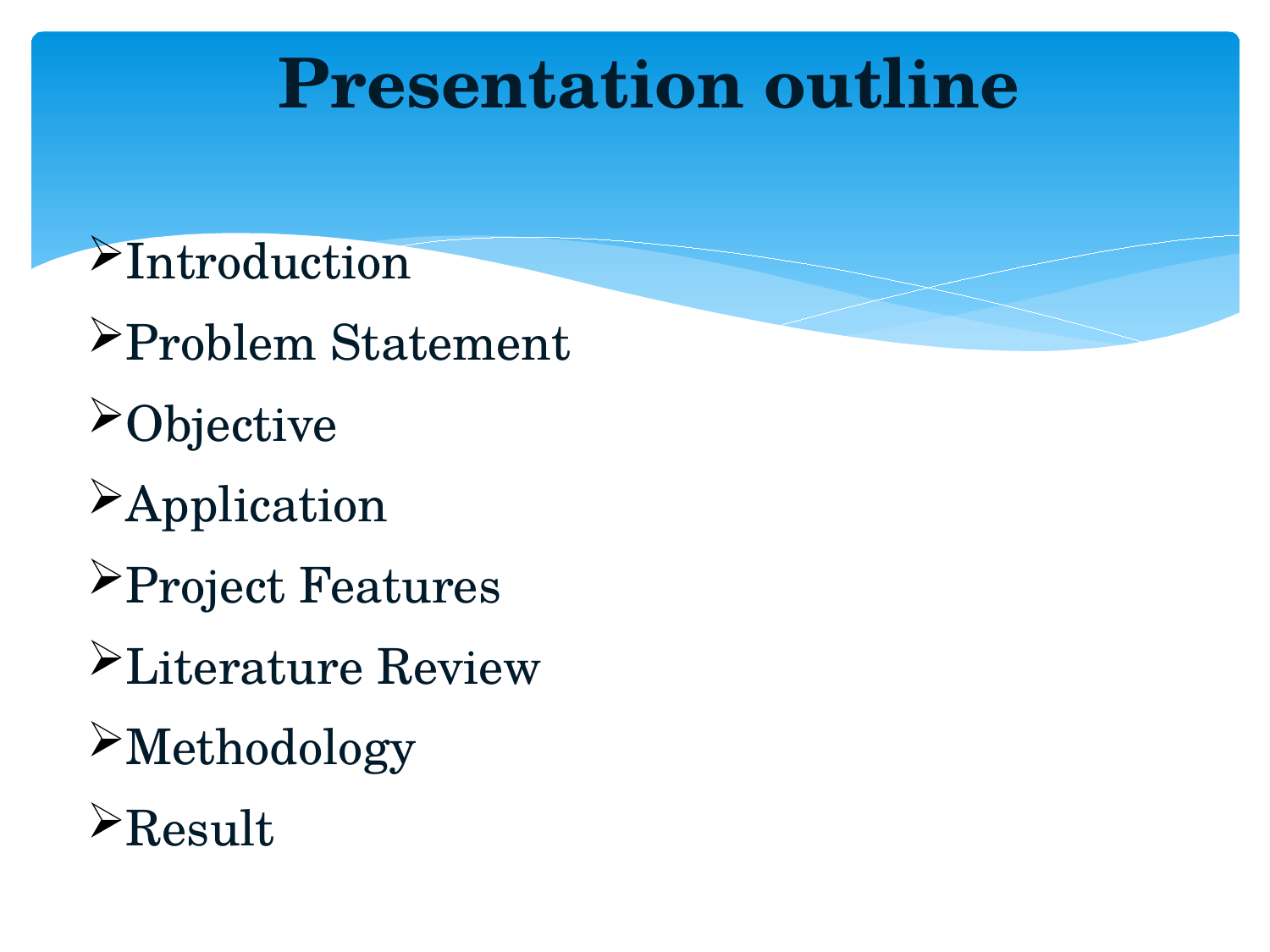

# Presentation outline
Introduction
Problem Statement
Objective
Application
Project Features
Literature Review
Methodology
Result